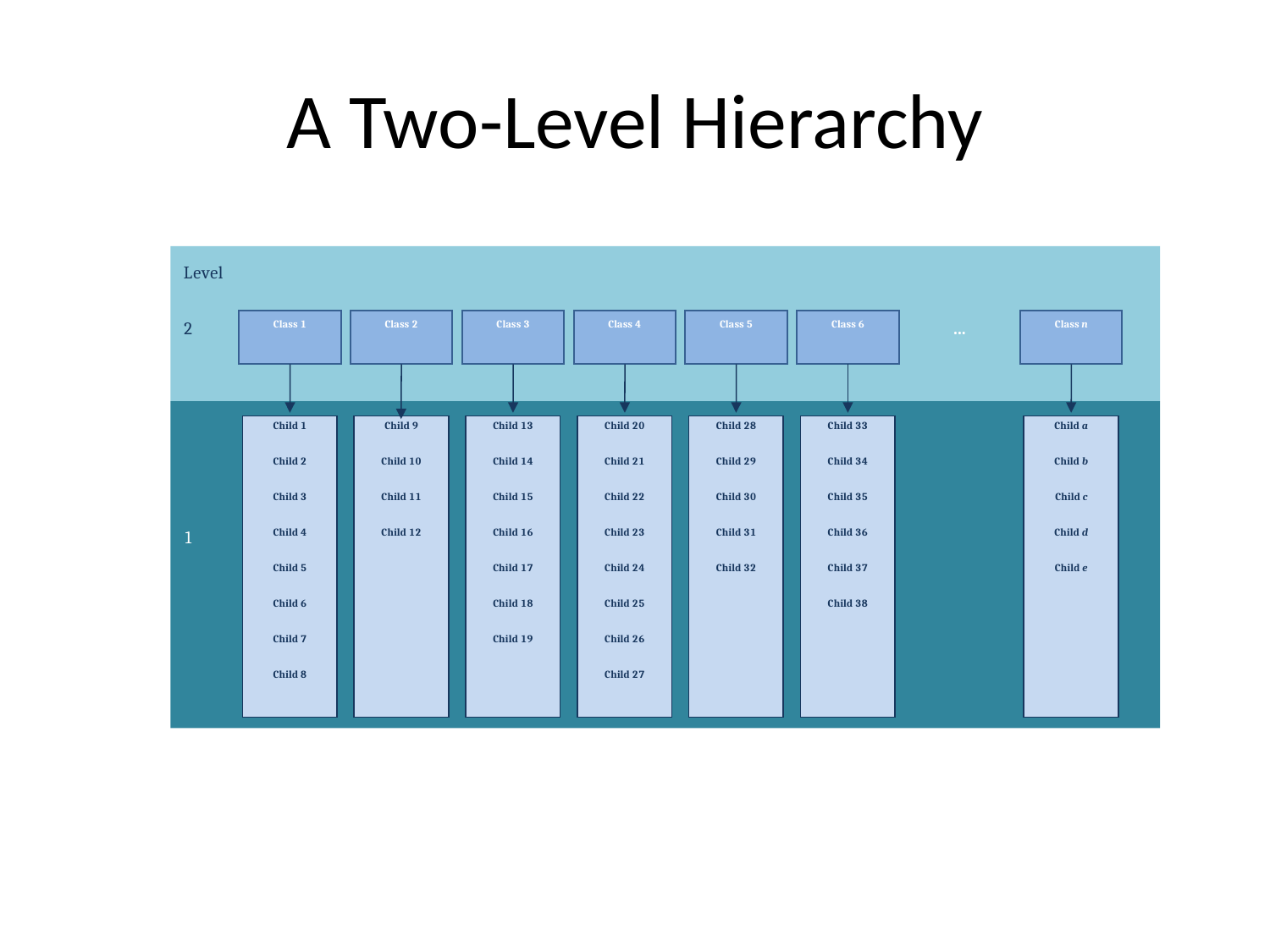

# A Two-Level Hierarchy

Level
2
Class 1
Class 2
Class 3
Class 4
Class 5
Class 6
...
Class n

Child 1

Child 2
Child 3
Child 4
Child 5
Child 6
Child 7
Child 8
Child 9

Child 10
Child 11
Child 12

Child 13

Child 14
Child 15
Child 16
Child 17
Child 18
Child 19

Child 20

Child 21
Child 22
Child 23
Child 24
Child 25
Child 26
Child 27
Child 28

Child 29
Child 30
Child 31
Child 32

Child 33

Child 34
Child 35
Child 36
Child 37
Child 38

Child a

Child b
Child c
Child d
Child e

1